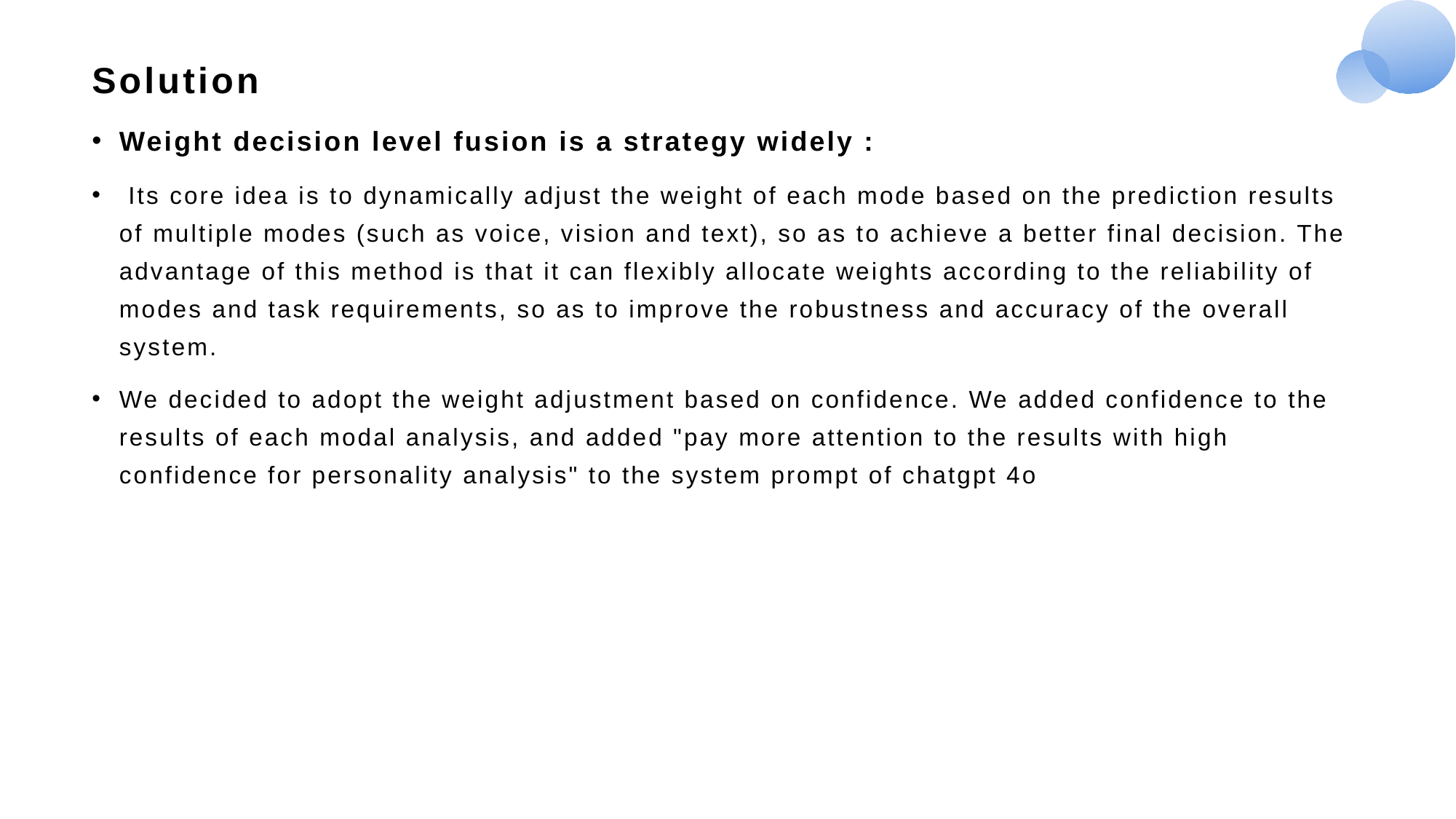

# Solution
Weight decision level fusion is a strategy widely :
 Its core idea is to dynamically adjust the weight of each mode based on the prediction results of multiple modes (such as voice, vision and text), so as to achieve a better final decision. The advantage of this method is that it can flexibly allocate weights according to the reliability of modes and task requirements, so as to improve the robustness and accuracy of the overall system.
We decided to adopt the weight adjustment based on confidence. We added confidence to the results of each modal analysis, and added "pay more attention to the results with high confidence for personality analysis" to the system prompt of chatgpt 4o